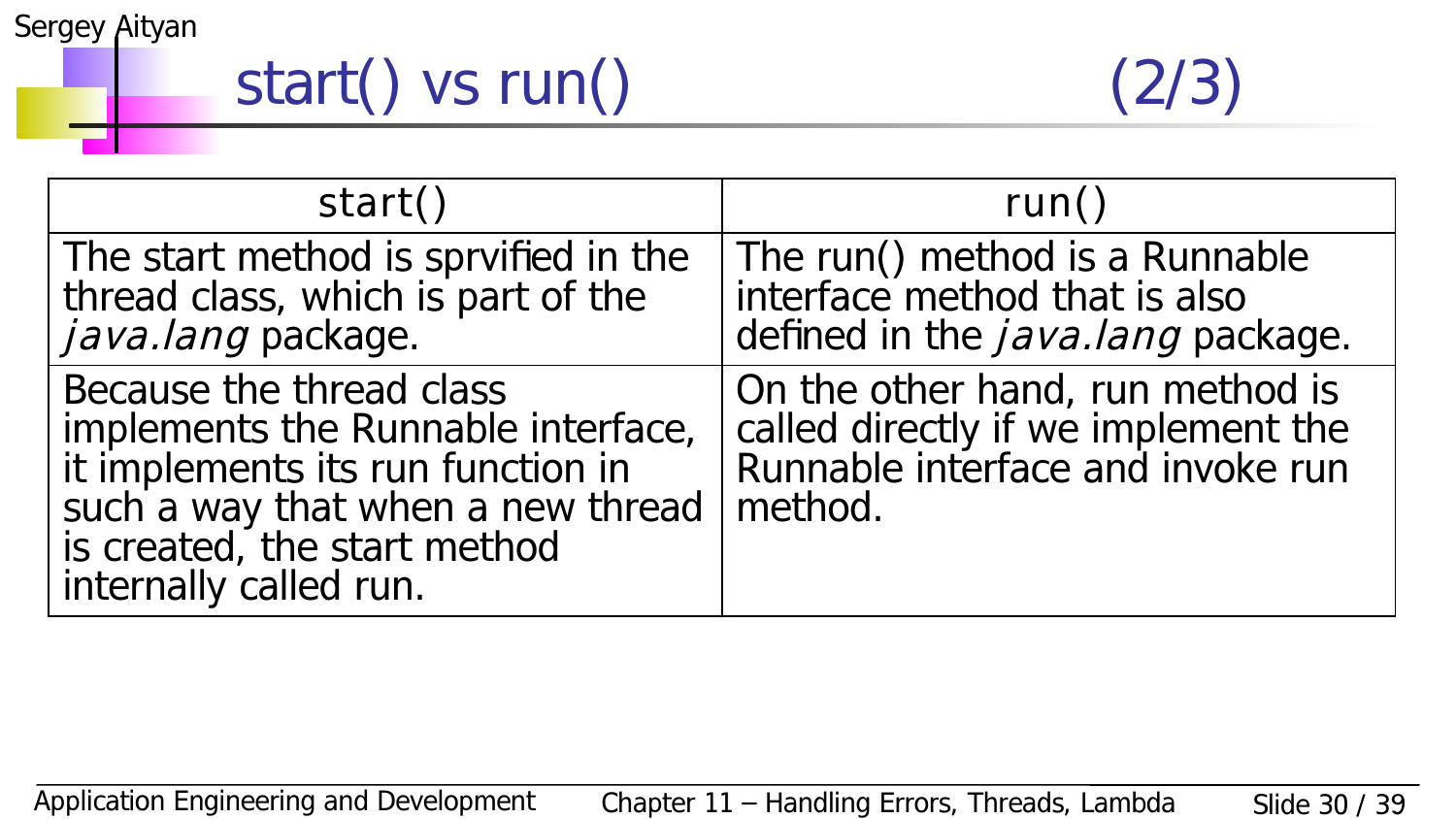

# start() vs run()				(2/3)
| start() | run() |
| --- | --- |
| The start method is sprvified in the thread class, which is part of the java.lang package. | The run() method is a Runnable interface method that is also defined in the java.lang package. |
| Because the thread class implements the Runnable interface, it implements its run function in such a way that when a new thread is created, the start method internally called run. | On the other hand, run method is called directly if we implement the Runnable interface and invoke run method. |